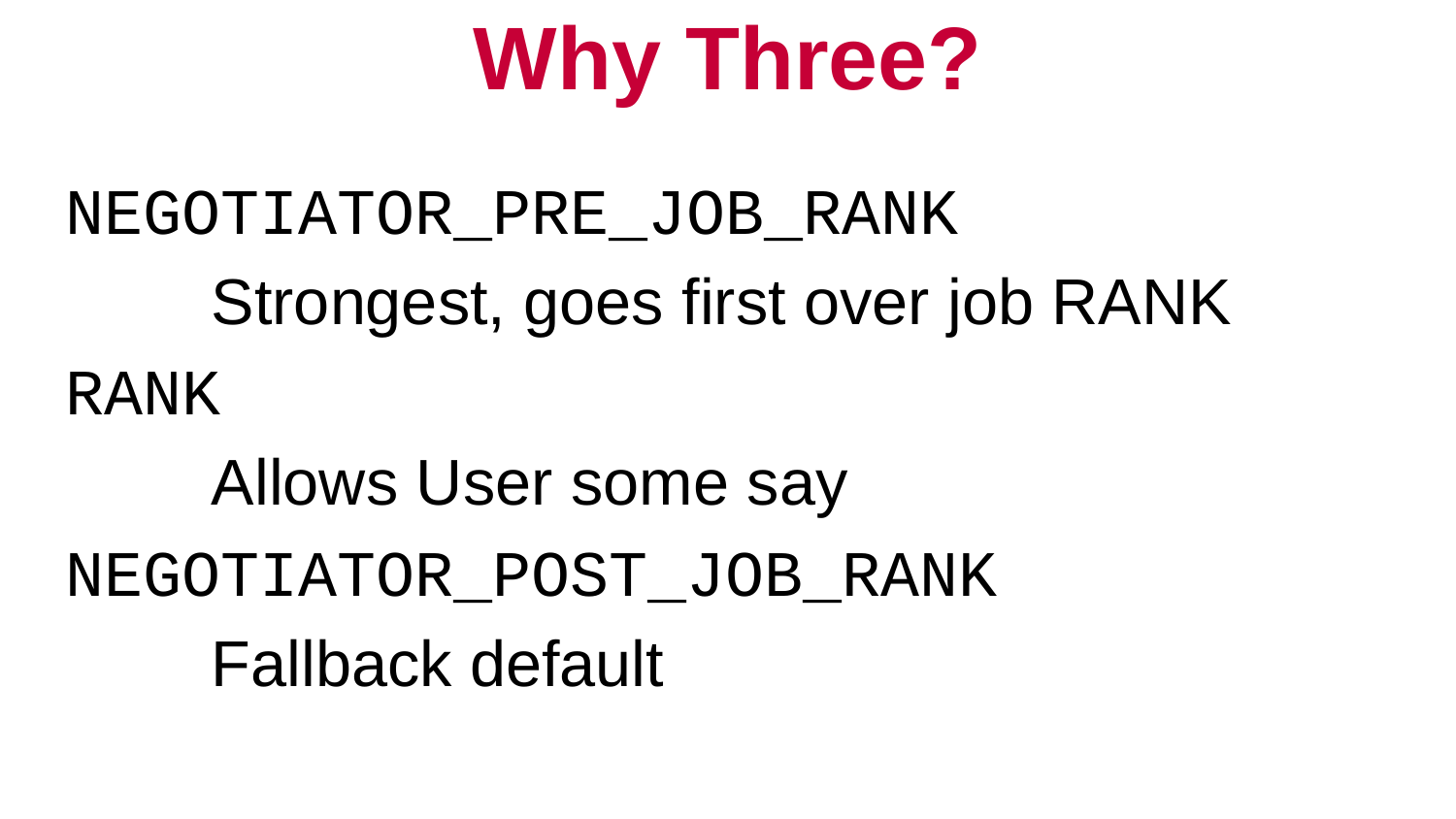

# Why Three?
NEGOTIATOR_PRE_JOB_RANK
	Strongest, goes first over job RANK
RANK
	Allows User some say
NEGOTIATOR_POST_JOB_RANK
	Fallback default